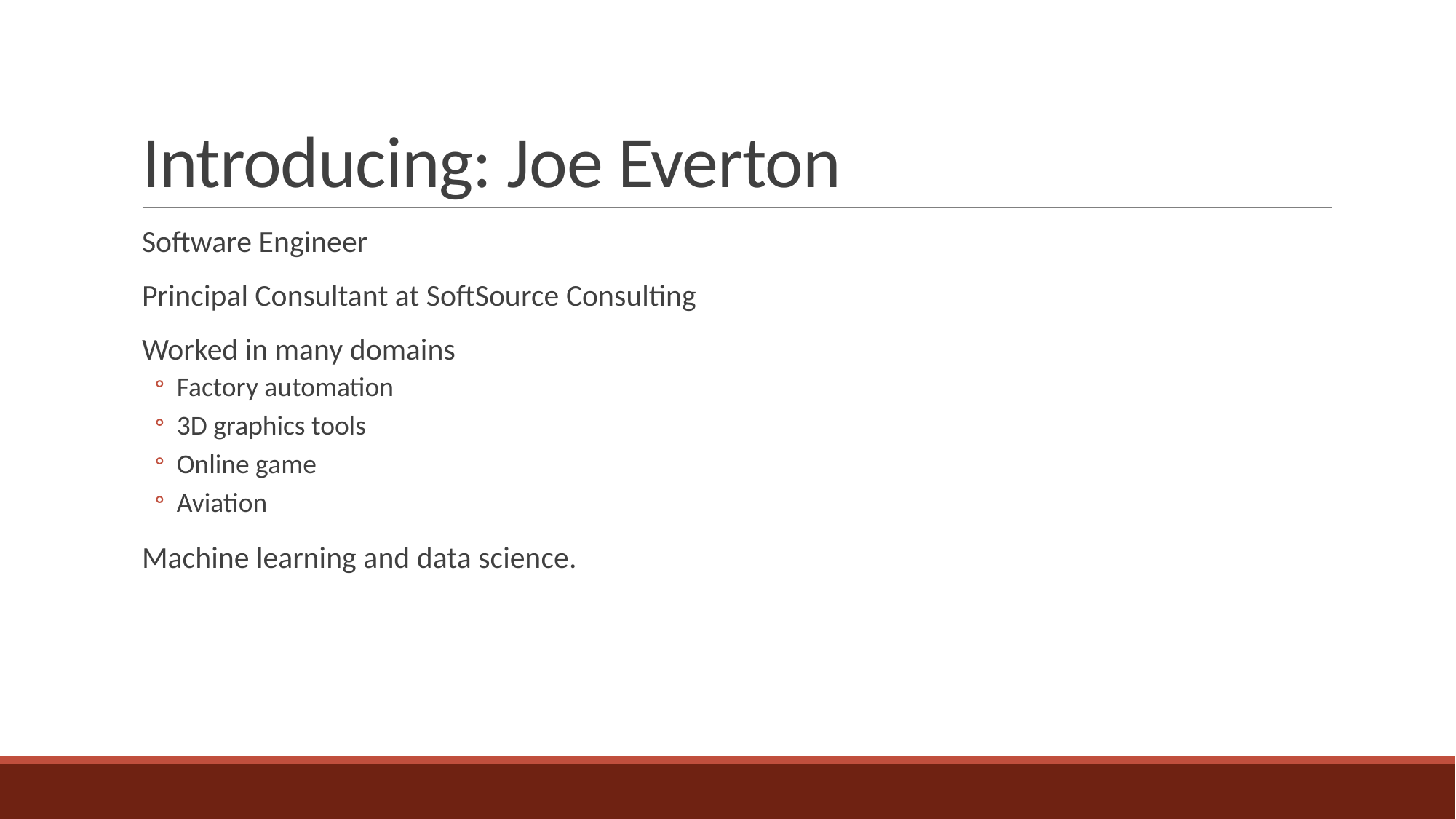

# Introducing: Joe Everton
Software Engineer
Principal Consultant at SoftSource Consulting
Worked in many domains
Factory automation
3D graphics tools
Online game
Aviation
Machine learning and data science.